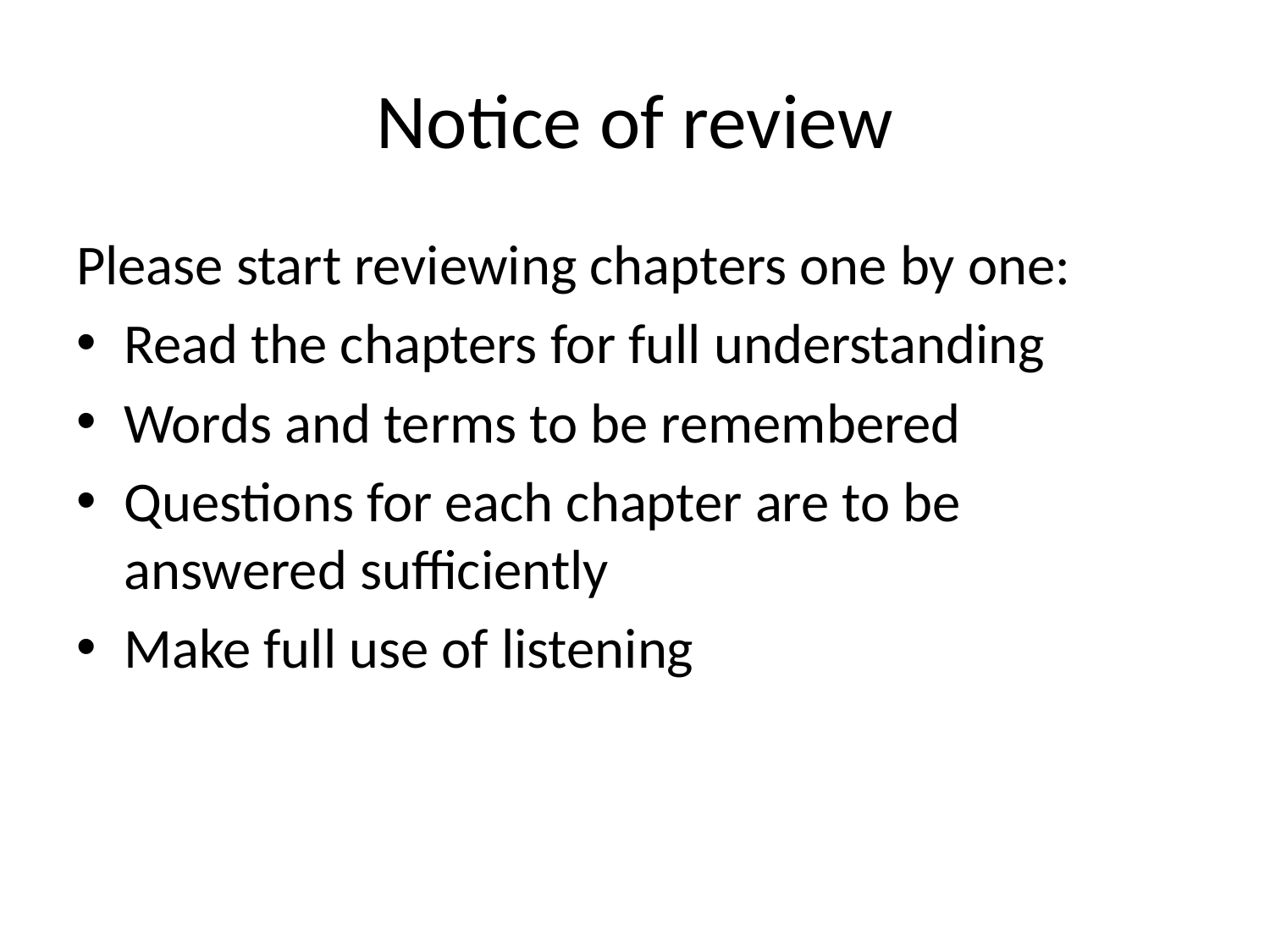

# Notice of review
Please start reviewing chapters one by one:
Read the chapters for full understanding
Words and terms to be remembered
Questions for each chapter are to be answered sufficiently
Make full use of listening